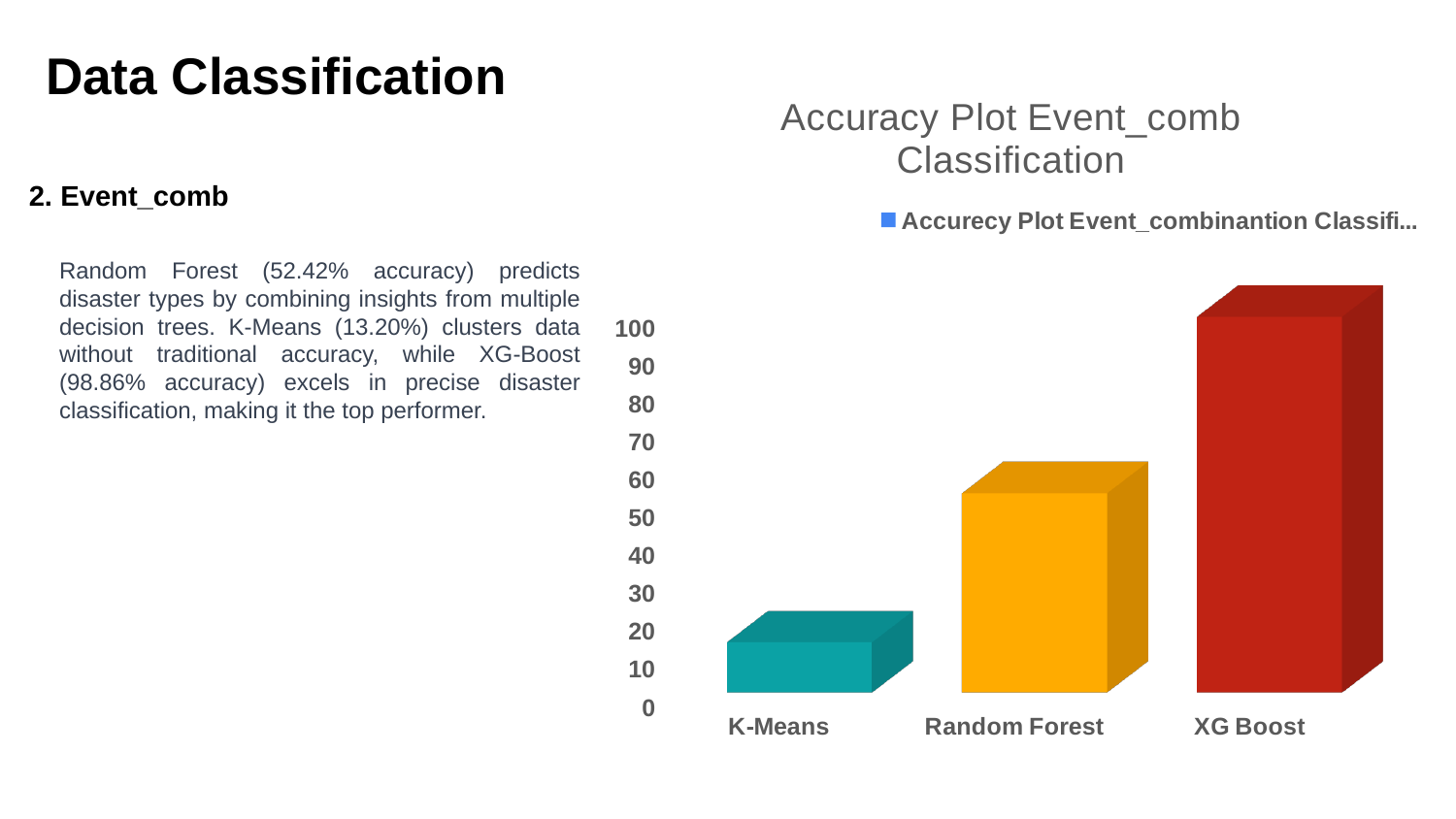

# Data Classification

[unsupported chart]

2. Event_comb
Random Forest (52.42% accuracy) predicts disaster types by combining insights from multiple decision trees. K-Means (13.20%) clusters data without traditional accuracy, while XG-Boost (98.86% accuracy) excels in precise disaster classification, making it the top performer.